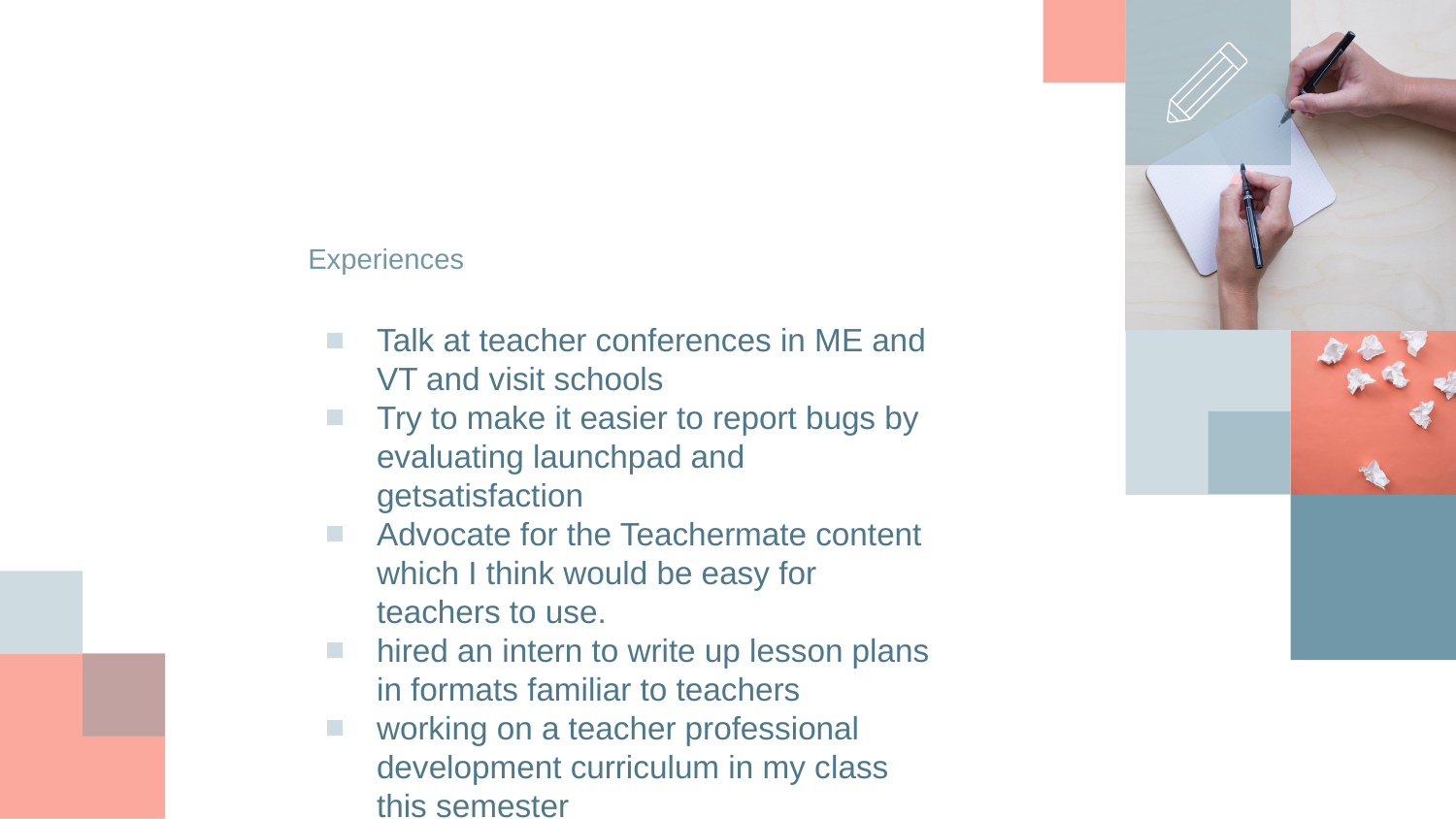

# Experiences
Talk at teacher conferences in ME and VT and visit schools
Try to make it easier to report bugs by evaluating launchpad and getsatisfaction
Advocate for the Teachermate content which I think would be easy for teachers to use.
hired an intern to write up lesson plans in formats familiar to teachers
working on a teacher professional development curriculum in my class this semester